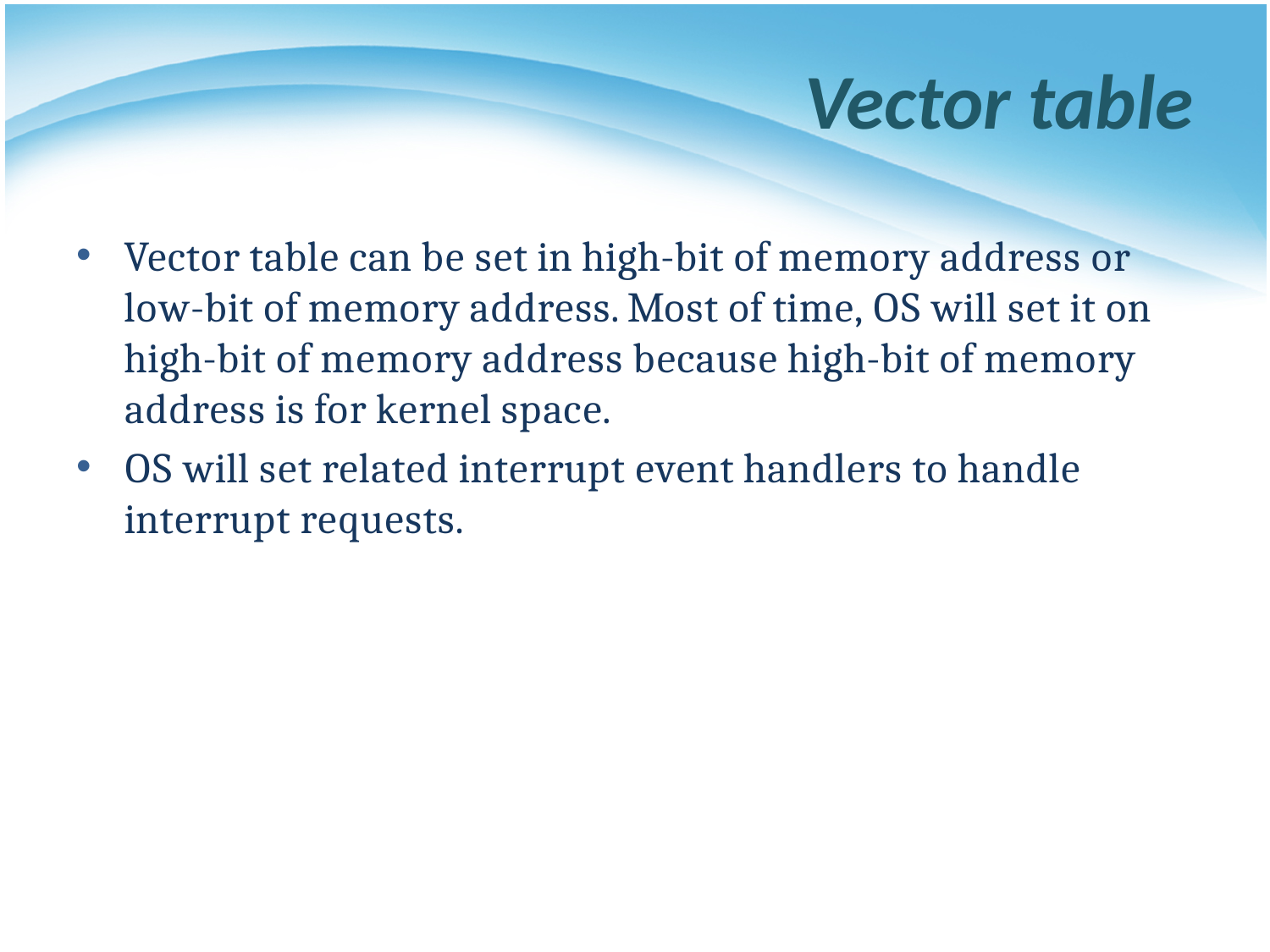

# Vector table
Vector table can be set in high-bit of memory address or low-bit of memory address. Most of time, OS will set it on high-bit of memory address because high-bit of memory address is for kernel space.
OS will set related interrupt event handlers to handle interrupt requests.